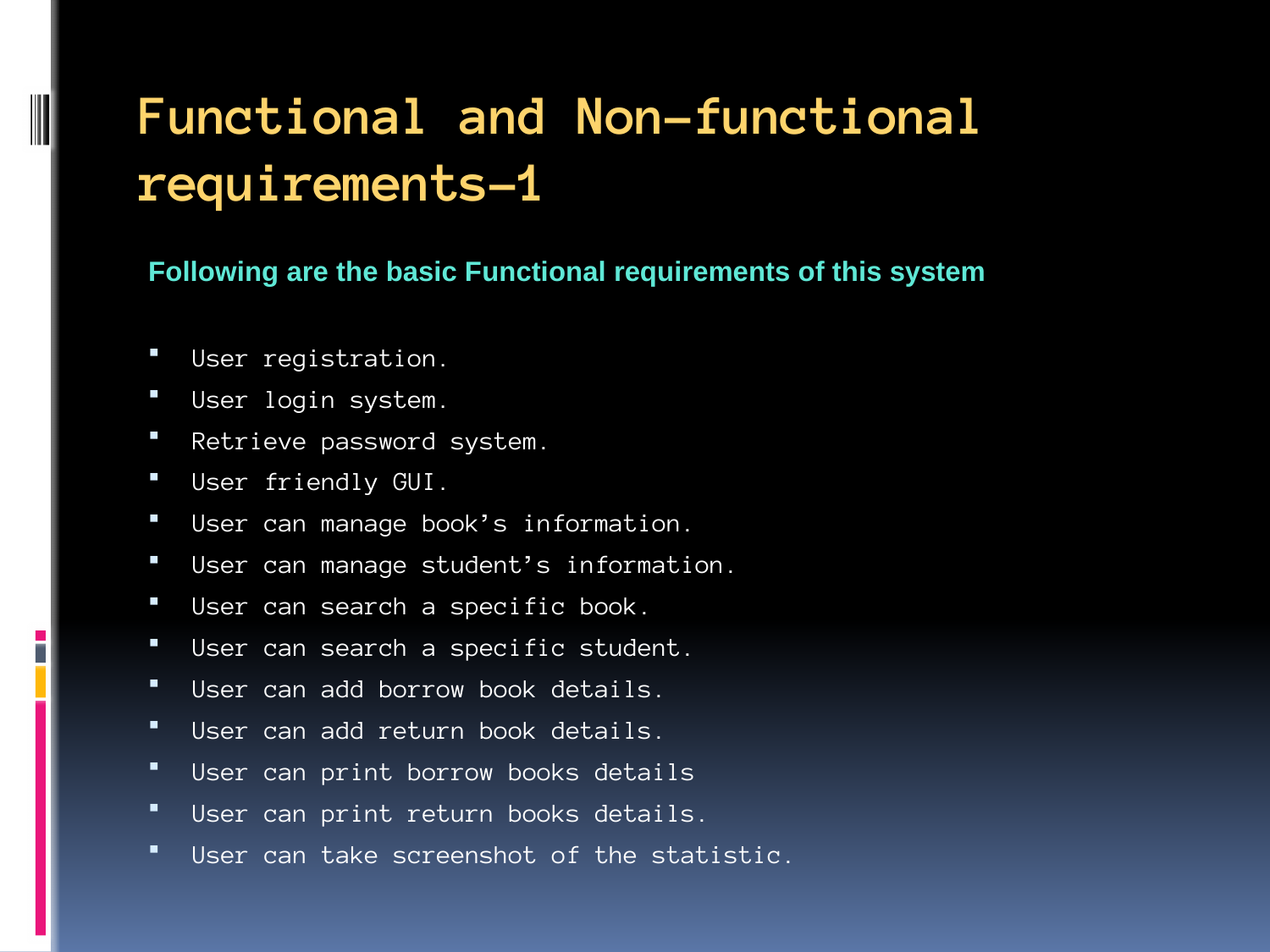

# Functional and Non-functional requirements-1
Following are the basic Functional requirements of this system

User registration.
User login system.
Retrieve password system.
User friendly GUI.
User can manage book’s information.
User can manage student’s information.
User can search a specific book.
User can search a specific student.
User can add borrow book details.
User can add return book details.
User can print borrow books details
User can print return books details.
User can take screenshot of the statistic.